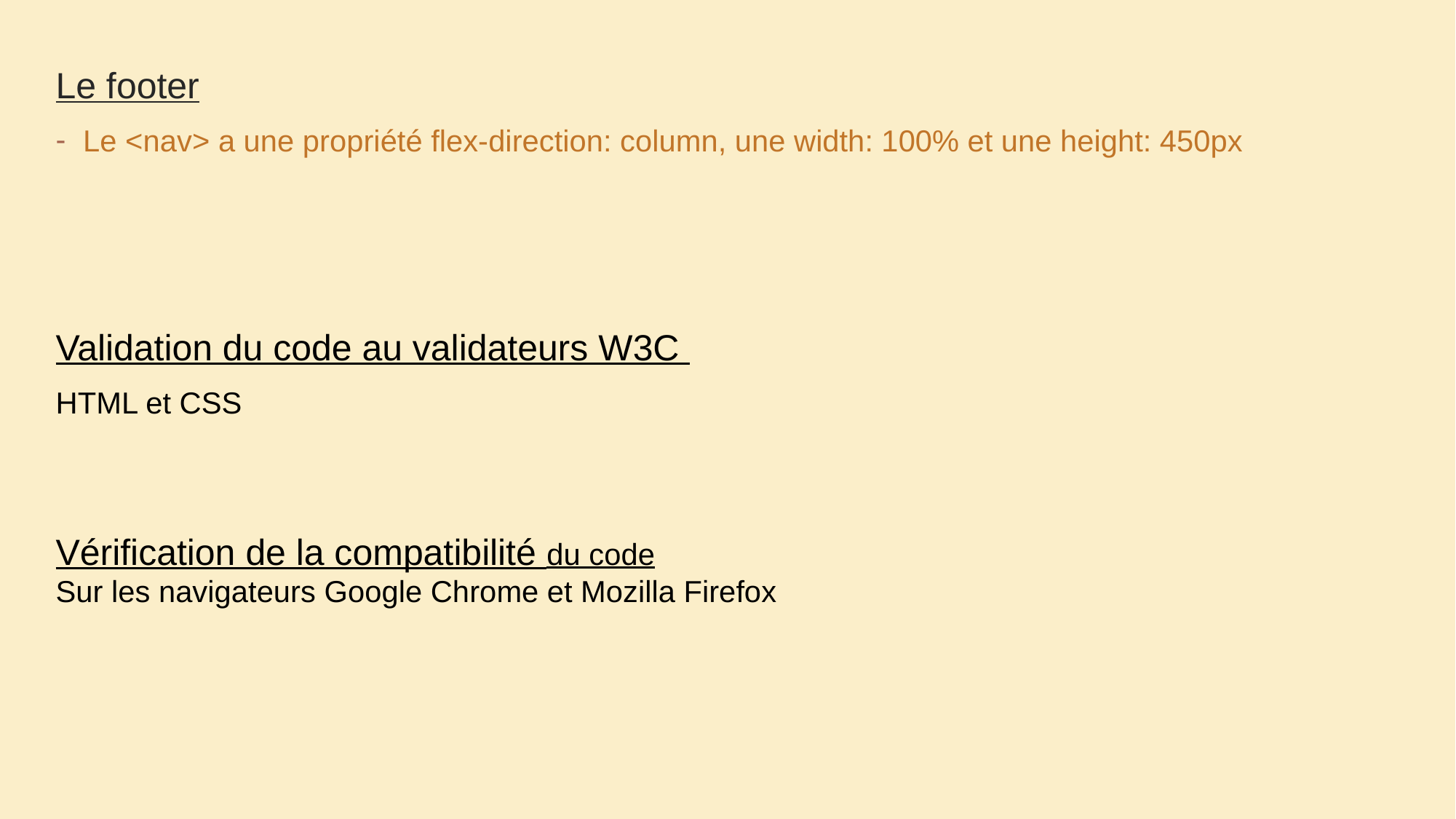

Le footer
Le <nav> a une propriété flex-direction: column, une width: 100% et une height: 450px

Validation du code au validateurs W3C
HTML et CSS

Vérification de la compatibilité du code
Sur les navigateurs Google Chrome et Mozilla Firefox